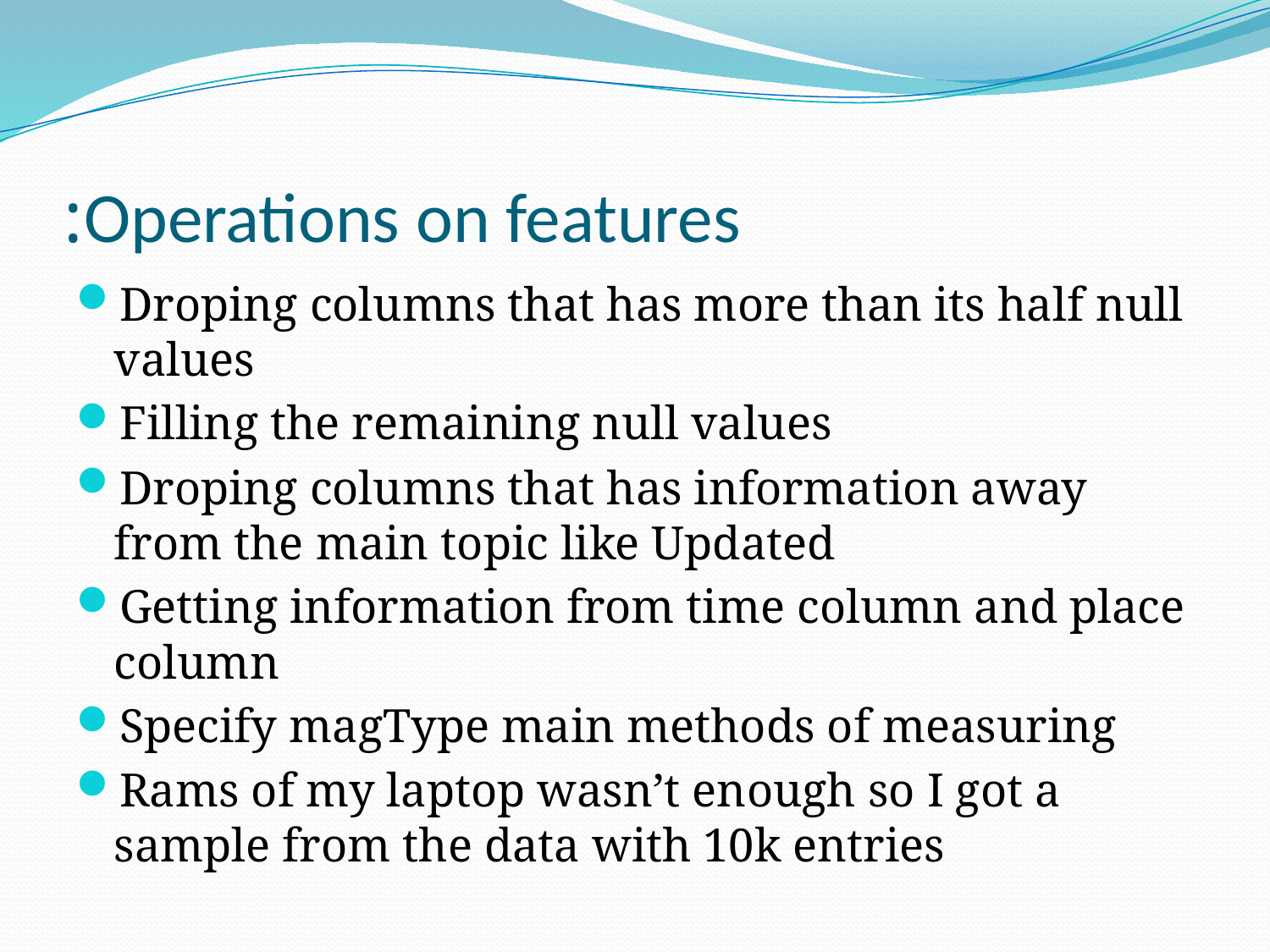

# Operations on features:
Droping columns that has more than its half null values
Filling the remaining null values
Droping columns that has information away from the main topic like Updated
Getting information from time column and place column
Specify magType main methods of measuring
Rams of my laptop wasn’t enough so I got a sample from the data with 10k entries